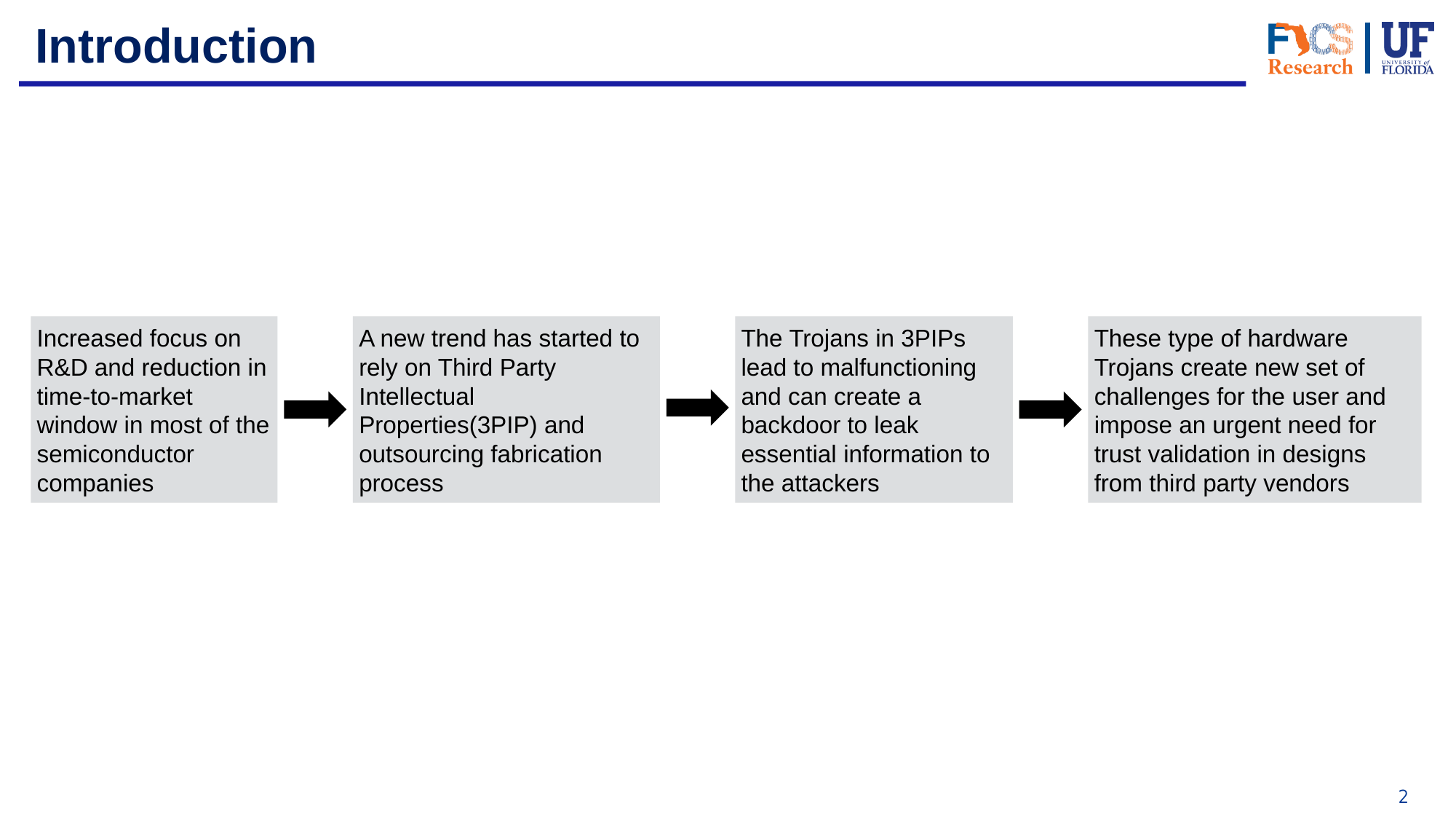

# Introduction

Increased focus on R&D and reduction in time-to-market window in most of the semiconductor companies
A new trend has started to rely on Third Party Intellectual Properties(3PIP) and outsourcing fabrication process
The Trojans in 3PIPs lead to malfunctioning and can create a backdoor to leak essential information to the attackers
These type of hardware Trojans create new set of challenges for the user and impose an urgent need for trust validation in designs from third party vendors

2